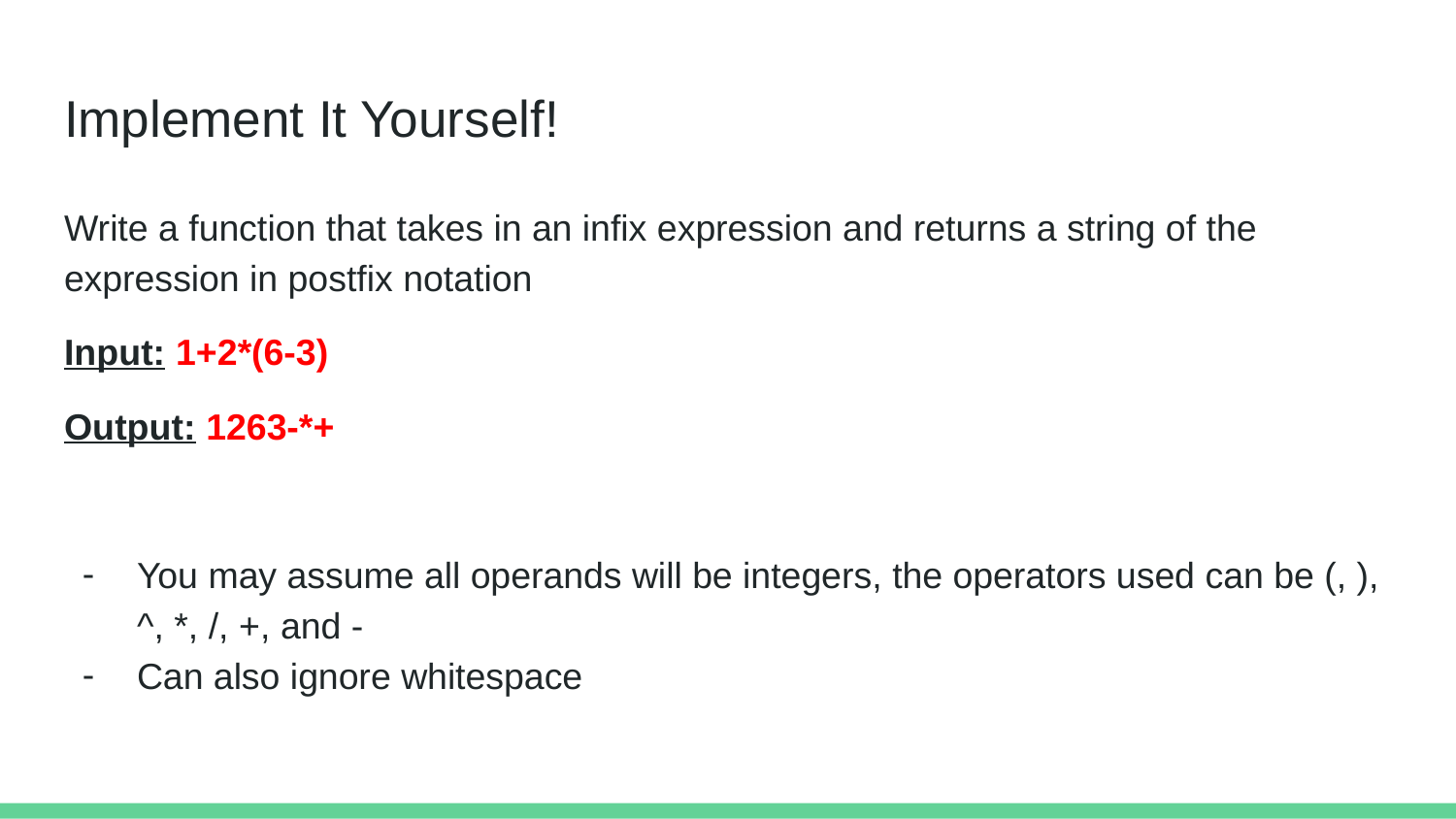

# Implement It Yourself!
Write a function that takes in an infix expression and returns a string of the expression in postfix notation
Input: 1+2*(6-3)
Output: 1263-*+

You may assume all operands will be integers, the operators used can be (, ), ^, *, /, +, and -
Can also ignore whitespace